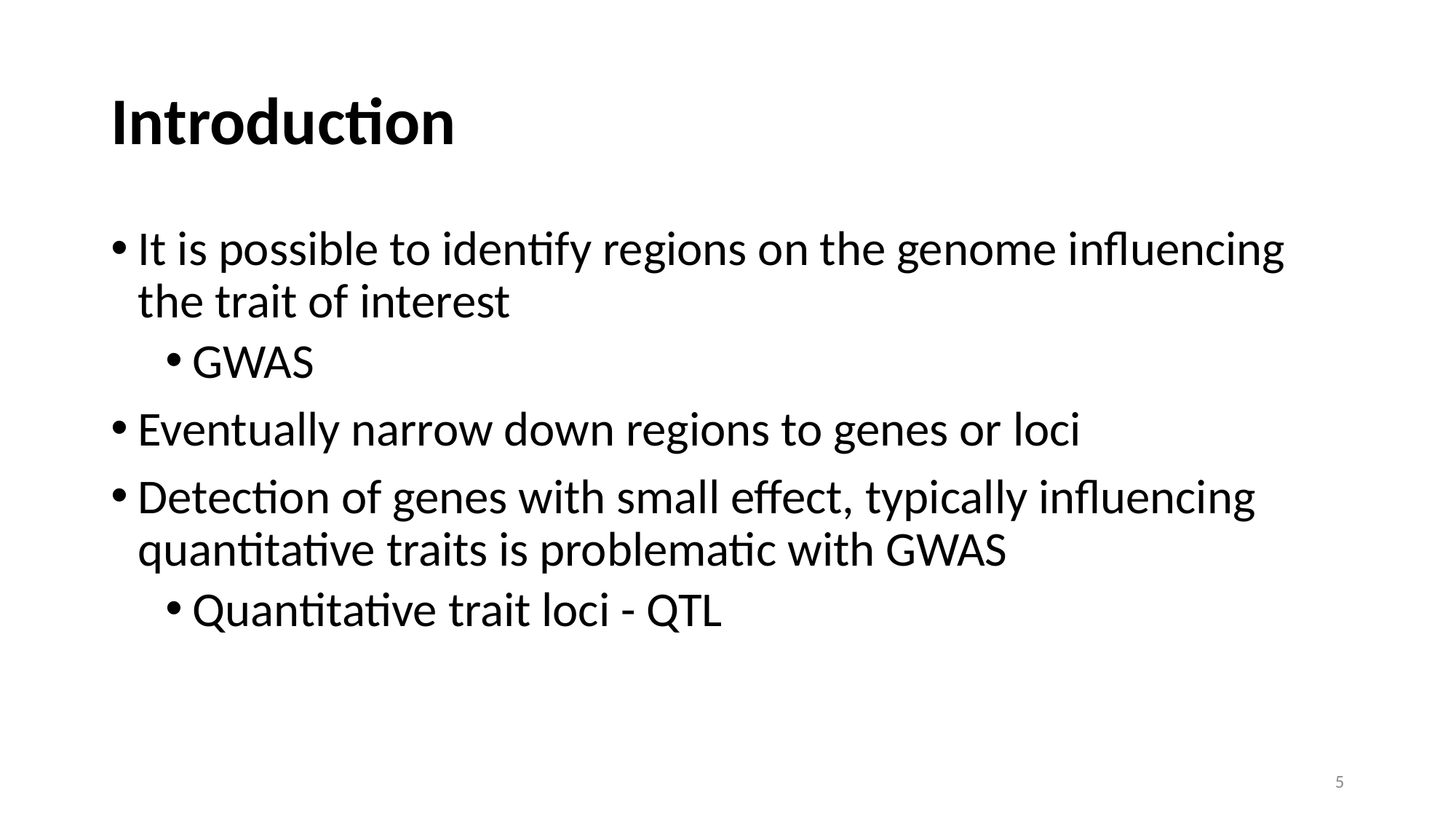

# Introduction
It is possible to identify regions on the genome influencing the trait of interest
GWAS
Eventually narrow down regions to genes or loci
Detection of genes with small effect, typically influencing quantitative traits is problematic with GWAS
Quantitative trait loci - QTL

5